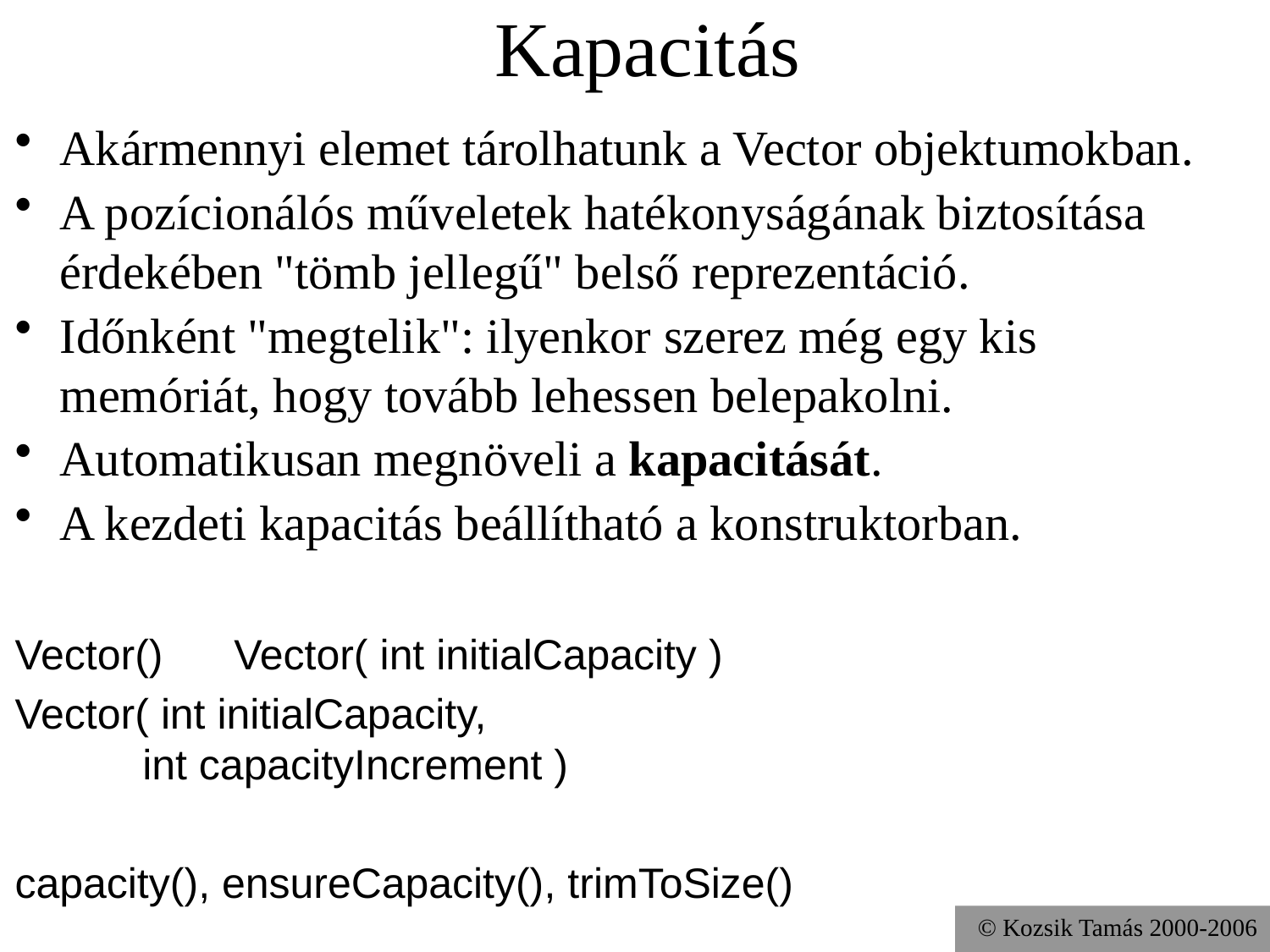

# Kapacitás
Akármennyi elemet tárolhatunk a Vector objektumokban.
A pozícionálós műveletek hatékonyságának biztosítása érdekében "tömb jellegű" belső reprezentáció.
Időnként "megtelik": ilyenkor szerez még egy kis memóriát, hogy tovább lehessen belepakolni.
Automatikusan megnöveli a kapacitását.
A kezdeti kapacitás beállítható a konstruktorban.

Vector()      Vector( int initialCapacity )
Vector( int initialCapacity,
       int capacityIncrement )

capacity(), ensureCapacity(), trimToSize()